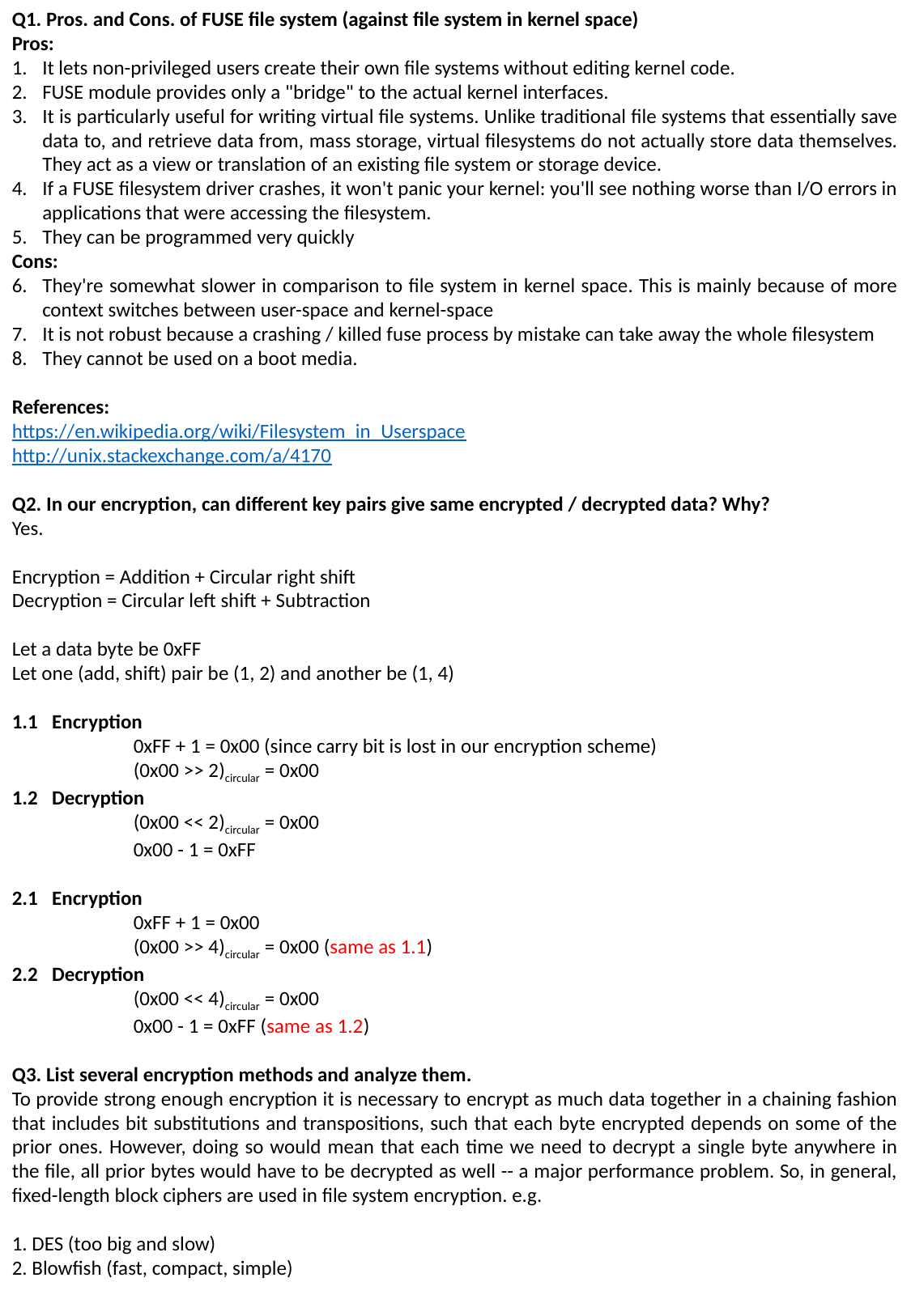

Q1. Pros. and Cons. of FUSE file system (against file system in kernel space)
Pros:
It lets non-privileged users create their own file systems without editing kernel code.
FUSE module provides only a "bridge" to the actual kernel interfaces.
It is particularly useful for writing virtual file systems. Unlike traditional file systems that essentially save data to, and retrieve data from, mass storage, virtual filesystems do not actually store data themselves. They act as a view or translation of an existing file system or storage device.
If a FUSE filesystem driver crashes, it won't panic your kernel: you'll see nothing worse than I/O errors in applications that were accessing the filesystem.
They can be programmed very quickly
Cons:
They're somewhat slower in comparison to file system in kernel space. This is mainly because of more context switches between user-space and kernel-space
It is not robust because a crashing / killed fuse process by mistake can take away the whole filesystem
They cannot be used on a boot media.

References:
https://en.wikipedia.org/wiki/Filesystem_in_Userspace
http://unix.stackexchange.com/a/4170

Q2. In our encryption, can different key pairs give same encrypted / decrypted data? Why?
Yes.

Encryption = Addition + Circular right shift
Decryption = Circular left shift + Subtraction

Let a data byte be 0xFF
Let one (add, shift) pair be (1, 2) and another be (1, 4)

1.1   Encryption
	0xFF + 1 = 0x00 (since carry bit is lost in our encryption scheme)
	(0x00 >> 2)circular = 0x00
1.2   Decryption
	(0x00 << 2)circular = 0x00
	0x00 - 1 = 0xFF

2.1   Encryption
	0xFF + 1 = 0x00
	(0x00 >> 4)circular = 0x00 (same as 1.1)
2.2   Decryption
	(0x00 << 4)circular = 0x00
	0x00 - 1 = 0xFF (same as 1.2)

Q3. List several encryption methods and analyze them.
To provide strong enough encryption it is necessary to encrypt as much data together in a chaining fashion that includes bit substitutions and transpositions, such that each byte encrypted depends on some of the prior ones. However, doing so would mean that each time we need to decrypt a single byte anywhere in the file, all prior bytes would have to be decrypted as well -- a major performance problem. So, in general, fixed-length block ciphers are used in file system encryption. e.g.

1. DES (too big and slow)
2. Blowfish (fast, compact, simple)